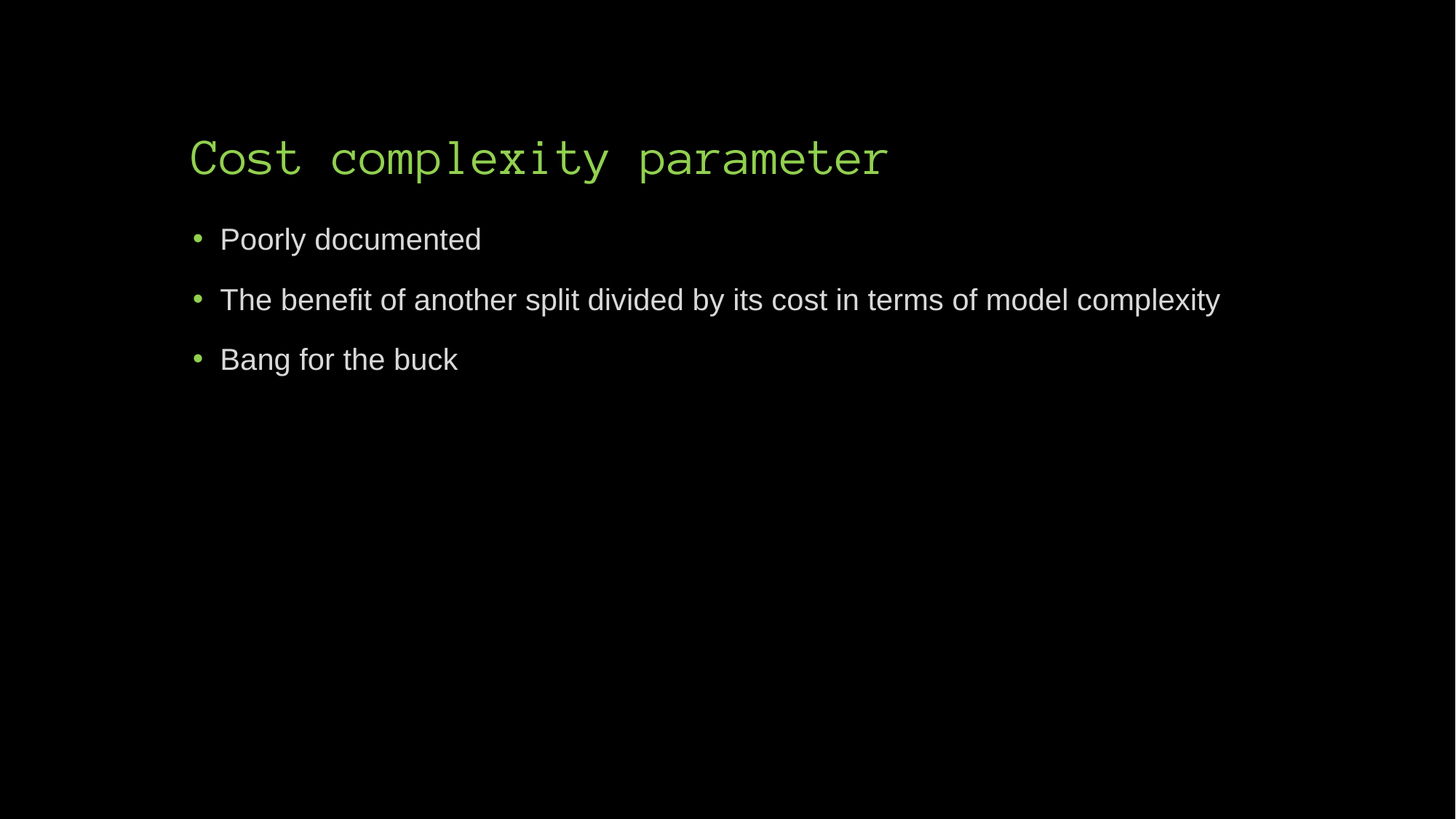

# Cost complexity parameter
Poorly documented
The benefit of another split divided by its cost in terms of model complexity
Bang for the buck